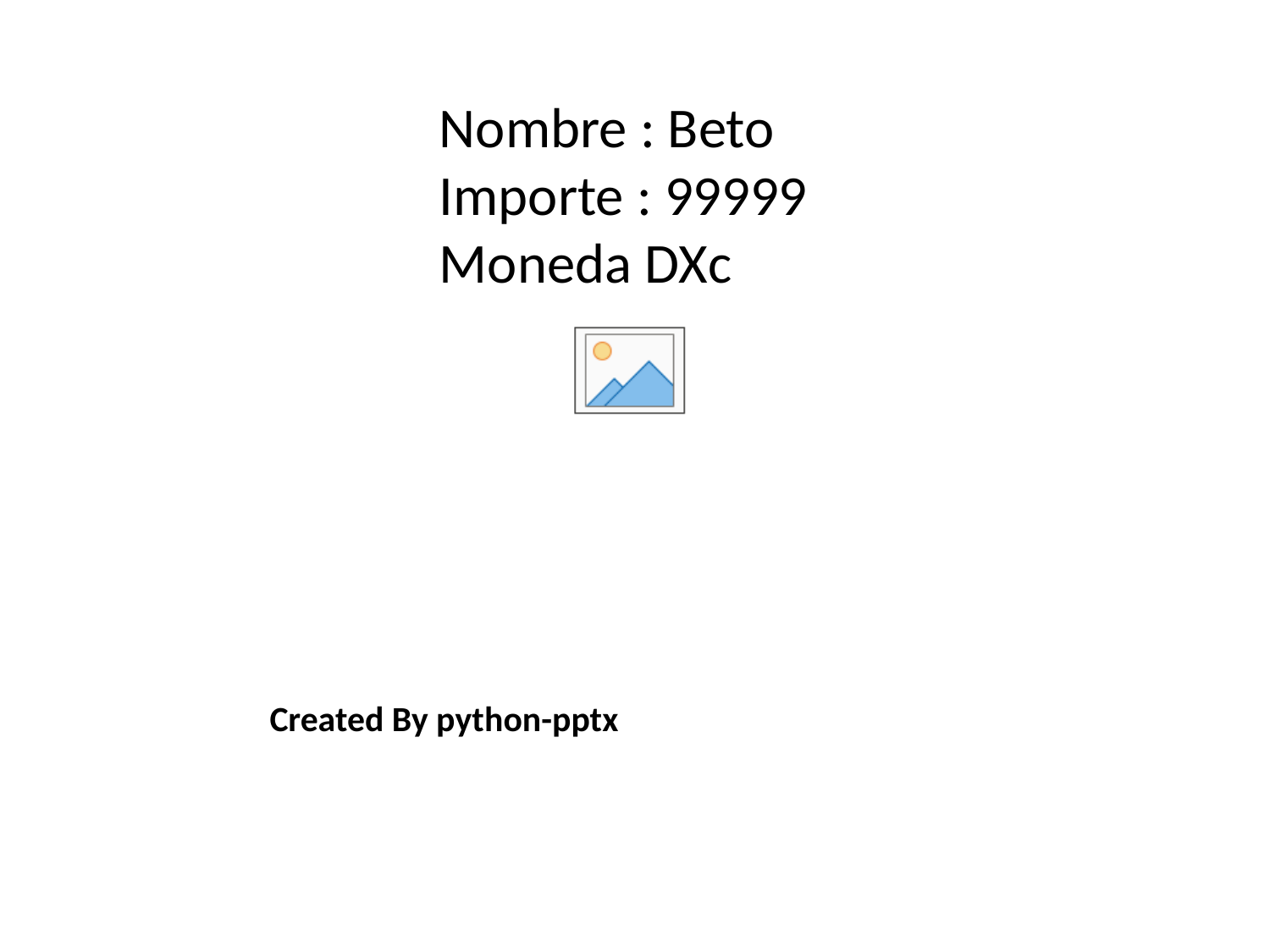

Nombre : Beto
Importe : 99999
Moneda DXc
# Created By python-pptx